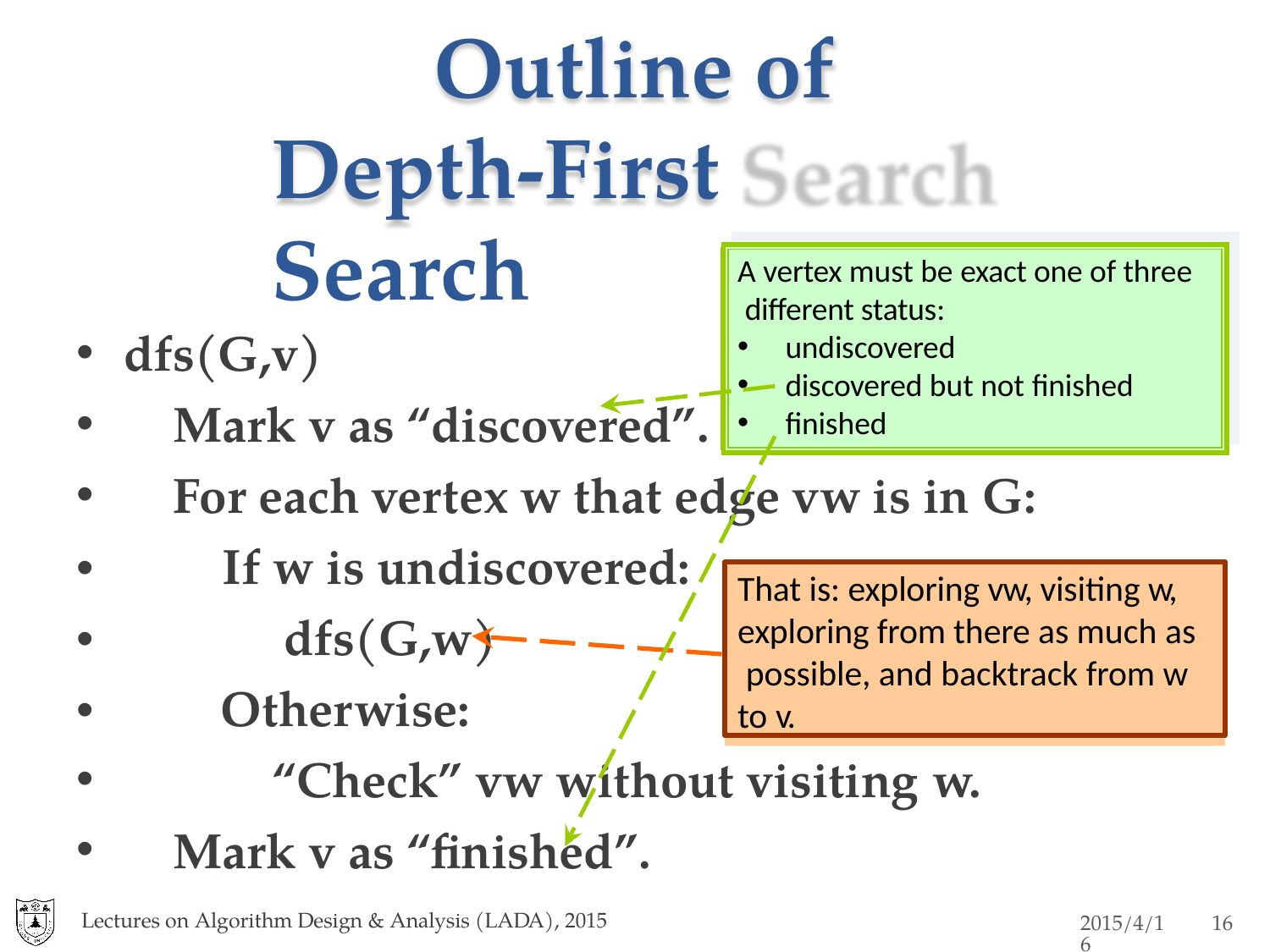

# Outline of  Depth-First Search

A vertex must be exact one of three  different status:

dfs(G,v)
Mark v as “discovered”.
For each vertex w that edge vw is in G:
•
•
•
“Check” vw without visiting w.
Mark v as “finished”.
undiscovered
discovered but not finished
finished

If w is undiscovered:  dfs(G,w)
Otherwise:

That is: exploring vw, visiting w,  exploring from there as much as  possible, and backtrack from w  to v.

Lectures on Algorithm Design & Analysis (LADA), 2015
2015/4/16
16